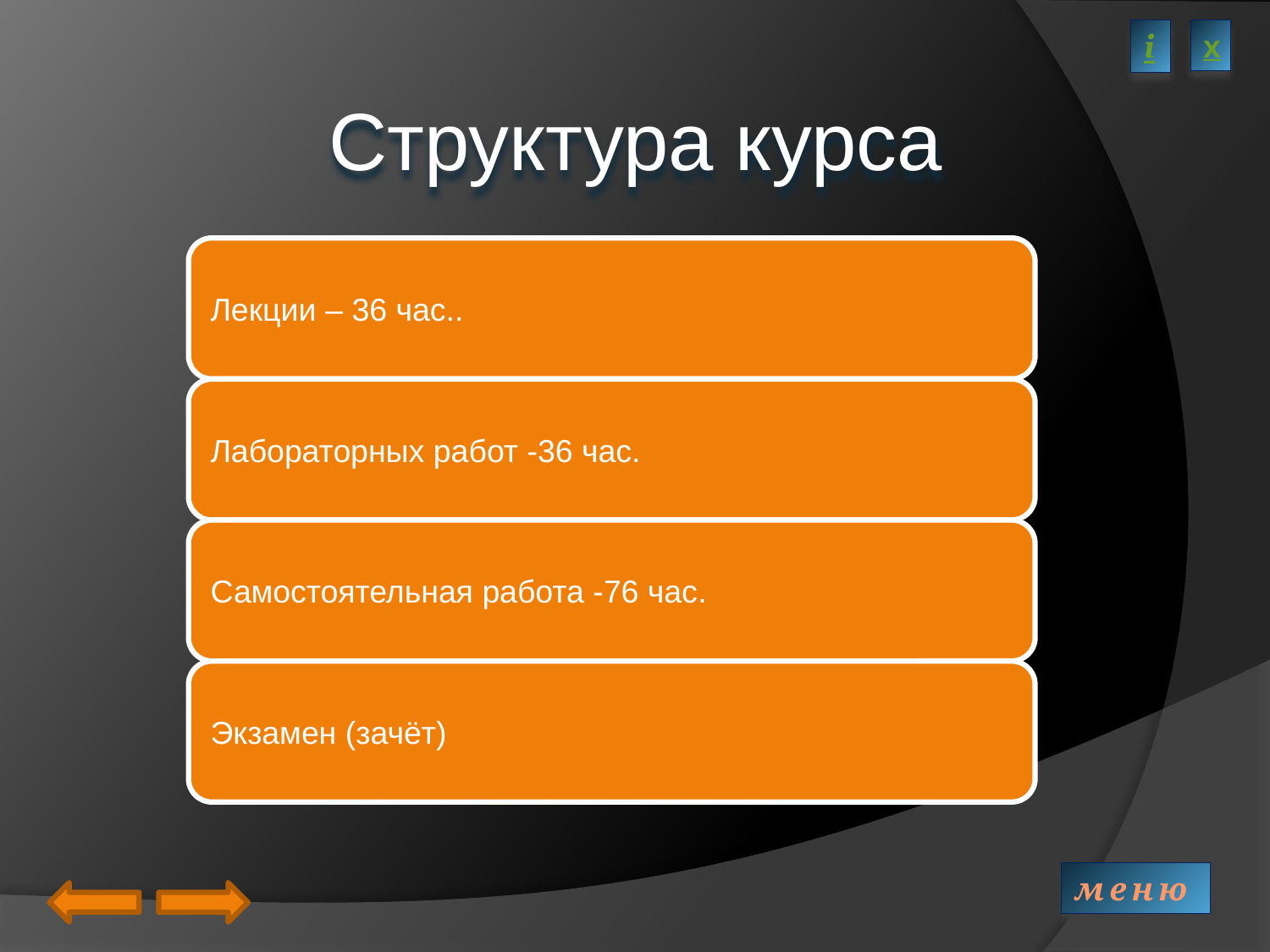

i
х
# Структура курса

Лекции – 36 час..
Лабораторных работ -36 час.
Самостоятельная работа -76 час.
Экзамен (зачёт)
меню